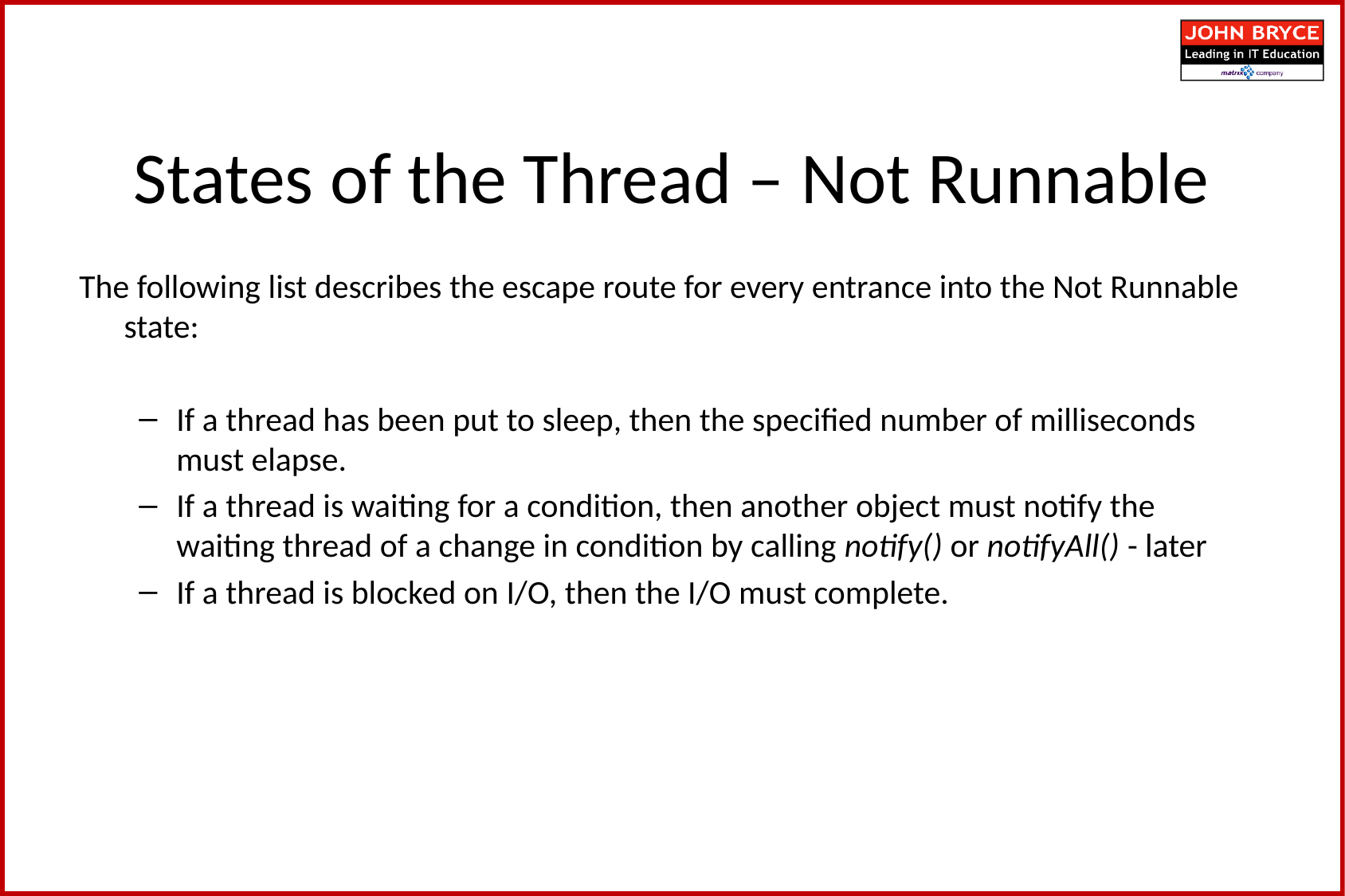

States of the Thread – Not Runnable
The following list describes the escape route for every entrance into the Not Runnable state:

If a thread has been put to sleep, then the specified number of milliseconds must elapse.
If a thread is waiting for a condition, then another object must notify the waiting thread of a change in condition by calling notify() or notifyAll() - later
If a thread is blocked on I/O, then the I/O must complete.